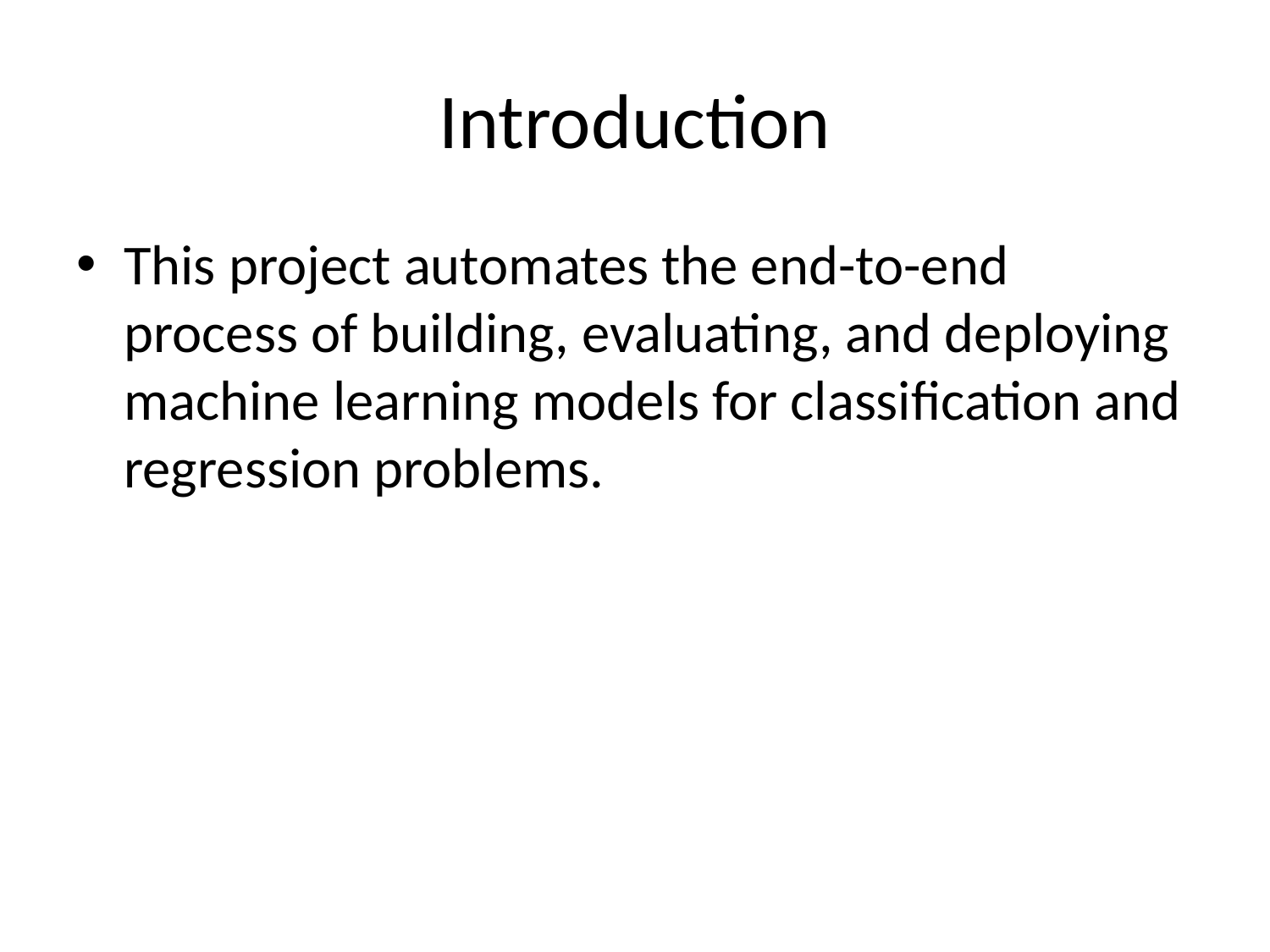

# Introduction
This project automates the end-to-end process of building, evaluating, and deploying machine learning models for classification and regression problems.